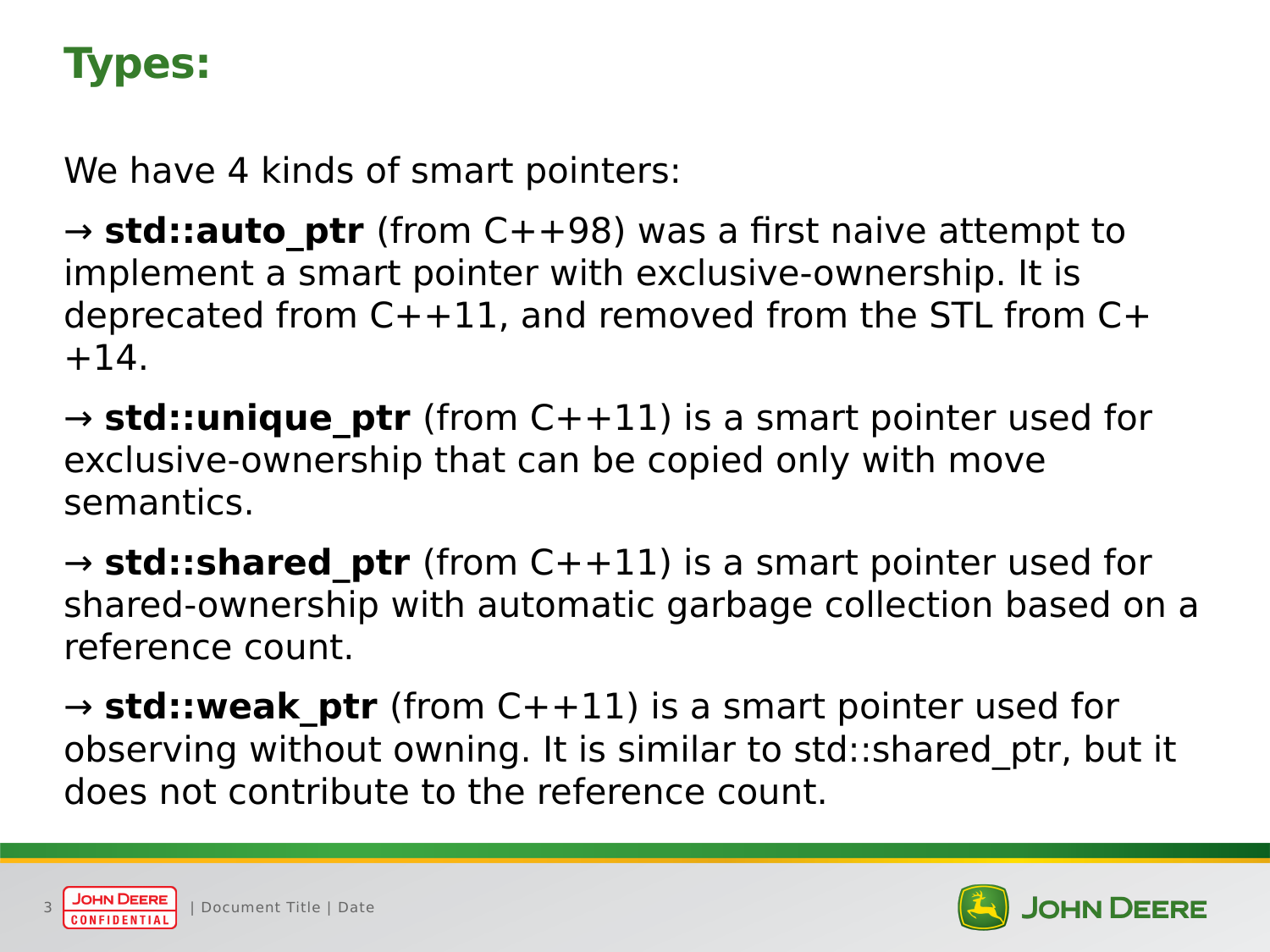

# Types:
We have 4 kinds of smart pointers:
→ std::auto_ptr (from C++98) was a first naive attempt to implement a smart pointer with exclusive-ownership. It is deprecated from C++11, and removed from the STL from C++14.
→ std::unique_ptr (from C++11) is a smart pointer used for exclusive-ownership that can be copied only with move semantics.
→ std::shared_ptr (from C++11) is a smart pointer used for shared-ownership with automatic garbage collection based on a reference count.
→ std::weak_ptr (from C++11) is a smart pointer used for observing without owning. It is similar to std::shared_ptr, but it does not contribute to the reference count.